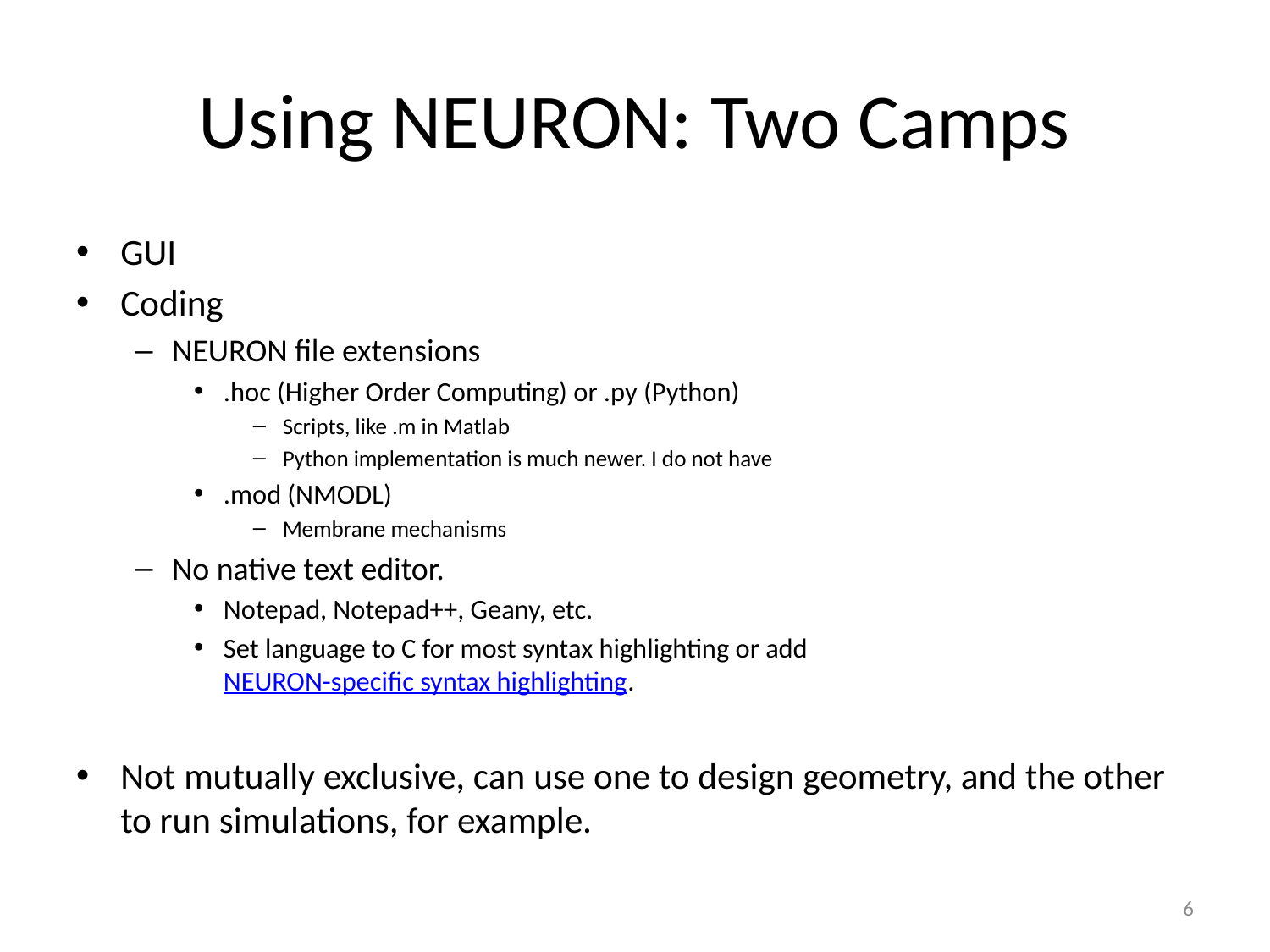

# Using NEURON: Two Camps
GUI
Coding
NEURON file extensions
.hoc (Higher Order Computing) or .py (Python)
Scripts, like .m in Matlab
Python implementation is much newer. I do not have
.mod (NMODL)
Membrane mechanisms
No native text editor.
Notepad, Notepad++, Geany, etc.
Set language to C for most syntax highlighting or add NEURON-specific syntax highlighting.

Not mutually exclusive, can use one to design geometry, and the other to run simulations, for example.
6